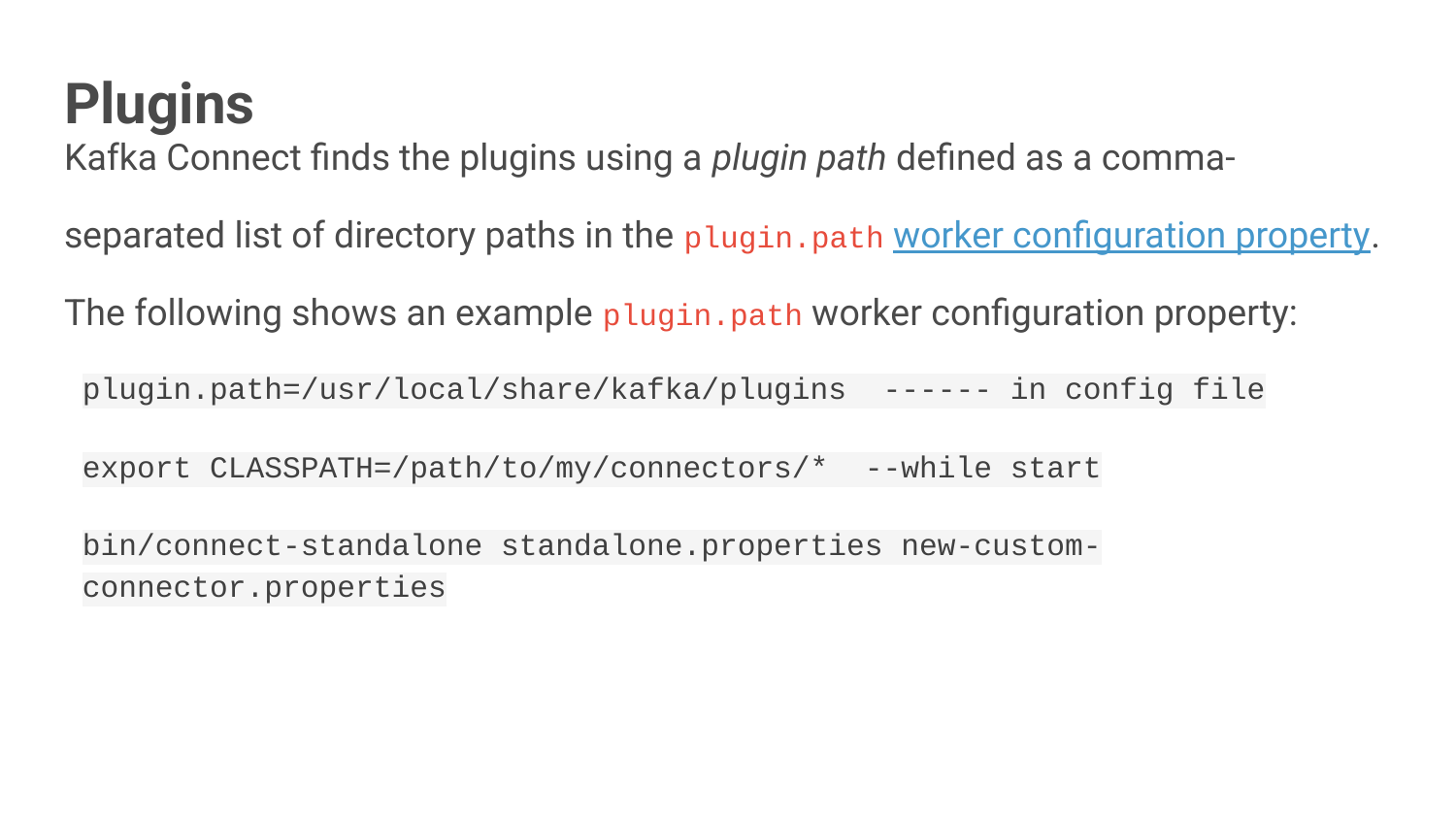

# Plugins
Kafka Connect finds the plugins using a plugin path defined as a comma-separated list of directory paths in the plugin.path worker configuration property. The following shows an example plugin.path worker configuration property:
plugin.path=/usr/local/share/kafka/plugins  ------ in config file
export CLASSPATH=/path/to/my/connectors/*  --while start
bin/connect-standalone standalone.properties new-custom-connector.properties